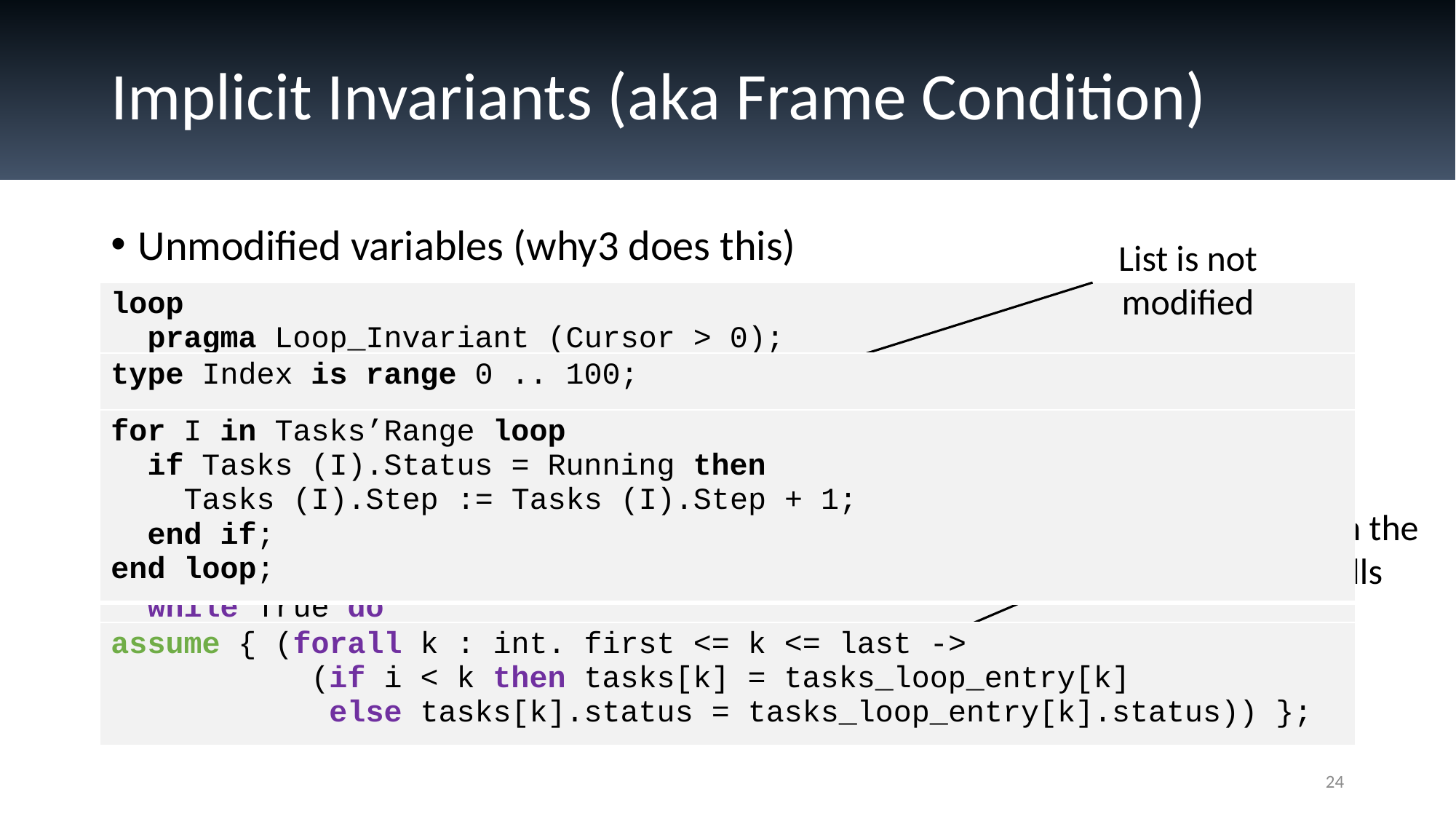

# Implicit Invariants (aka Frame Condition)
Unmodified variables (why3 does this)
Range of variables (more generally type constraints)
Unmodified parts of variables (best effort)
List is not modified
| loop pragma Loop\_Invariant (Cursor > 0); M := Max (M, List.Cells (Cursor).Value); Cursor := List.Cells (Cursor).Next; exit when Cursor = 0; end loop; |
| --- |
| type Index is range 0 .. 100; type Cell\_Array is array (Index range 1 .. 100) of Cell; Cursor : Index := List.Head; |
| --- |
| for I in Tasks’Range loop if Tasks (I).Status = Running then Tasks (I).Step := Tasks (I).Step + 1; end if; end loop; |
| --- |
Cursor stays in the range of Cells
The bounds of Tasks are not modified
| for I in Tasks’Range loop if Tasks (I).Status = Running then Tasks (I).Step := Tasks (I).Step + 1; end if; end loop; |
| --- |
| try while True do invariant { !cursor > 0 } assume { 0 <= !cursor <= 100 }; …; |
| --- |
| assume { (forall k : int. first <= k <= last -> (if i < k then tasks[k] = tasks\_loop\_entry[k] else tasks[k].status = tasks\_loop\_entry[k].status)) }; |
| --- |
24